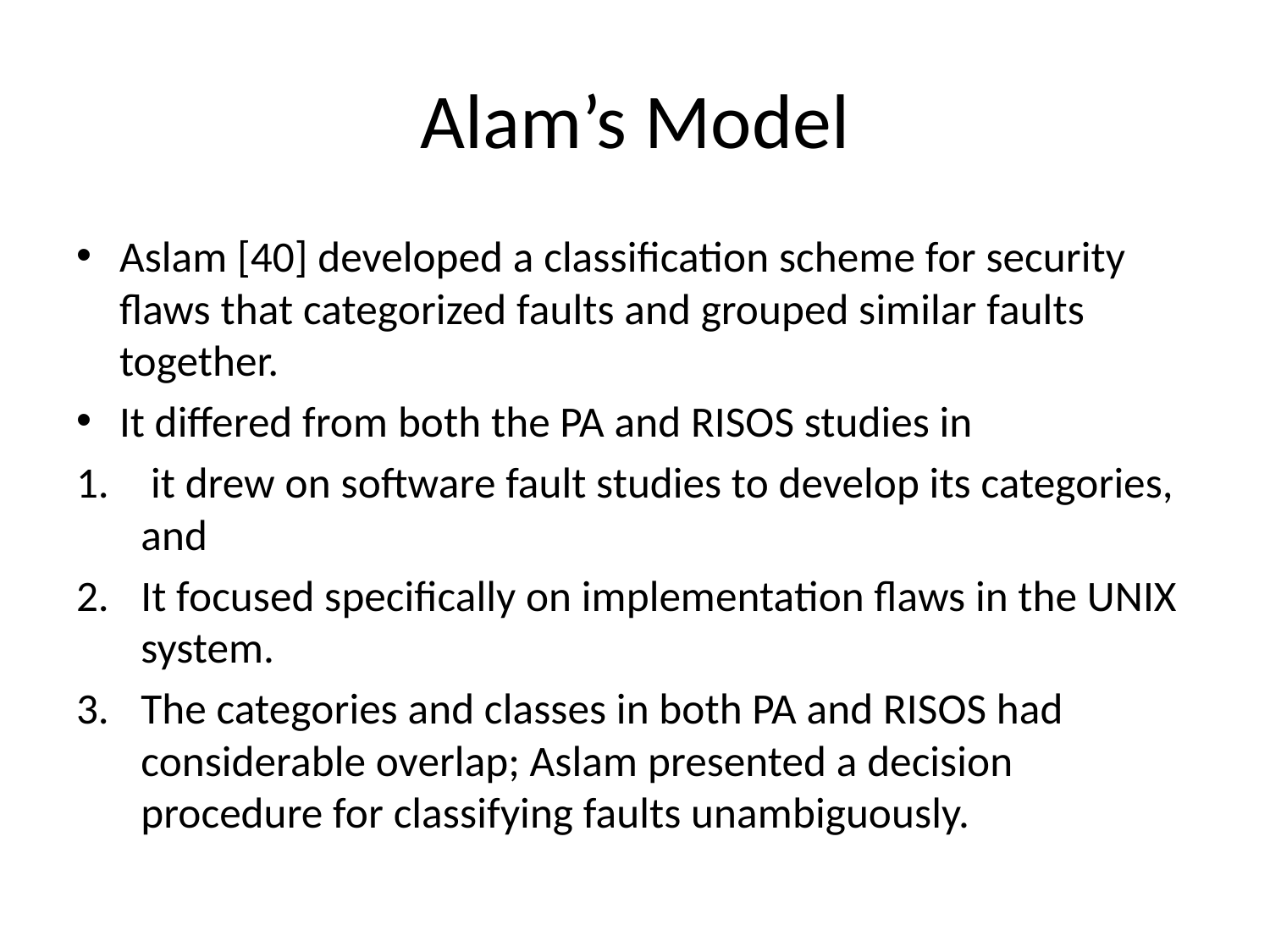

# Alam’s Model
Aslam [40] developed a classification scheme for security flaws that categorized faults and grouped similar faults together.
It differed from both the PA and RISOS studies in
 it drew on software fault studies to develop its categories, and
It focused specifically on implementation flaws in the UNIX system.
The categories and classes in both PA and RISOS had considerable overlap; Aslam presented a decision procedure for classifying faults unambiguously.